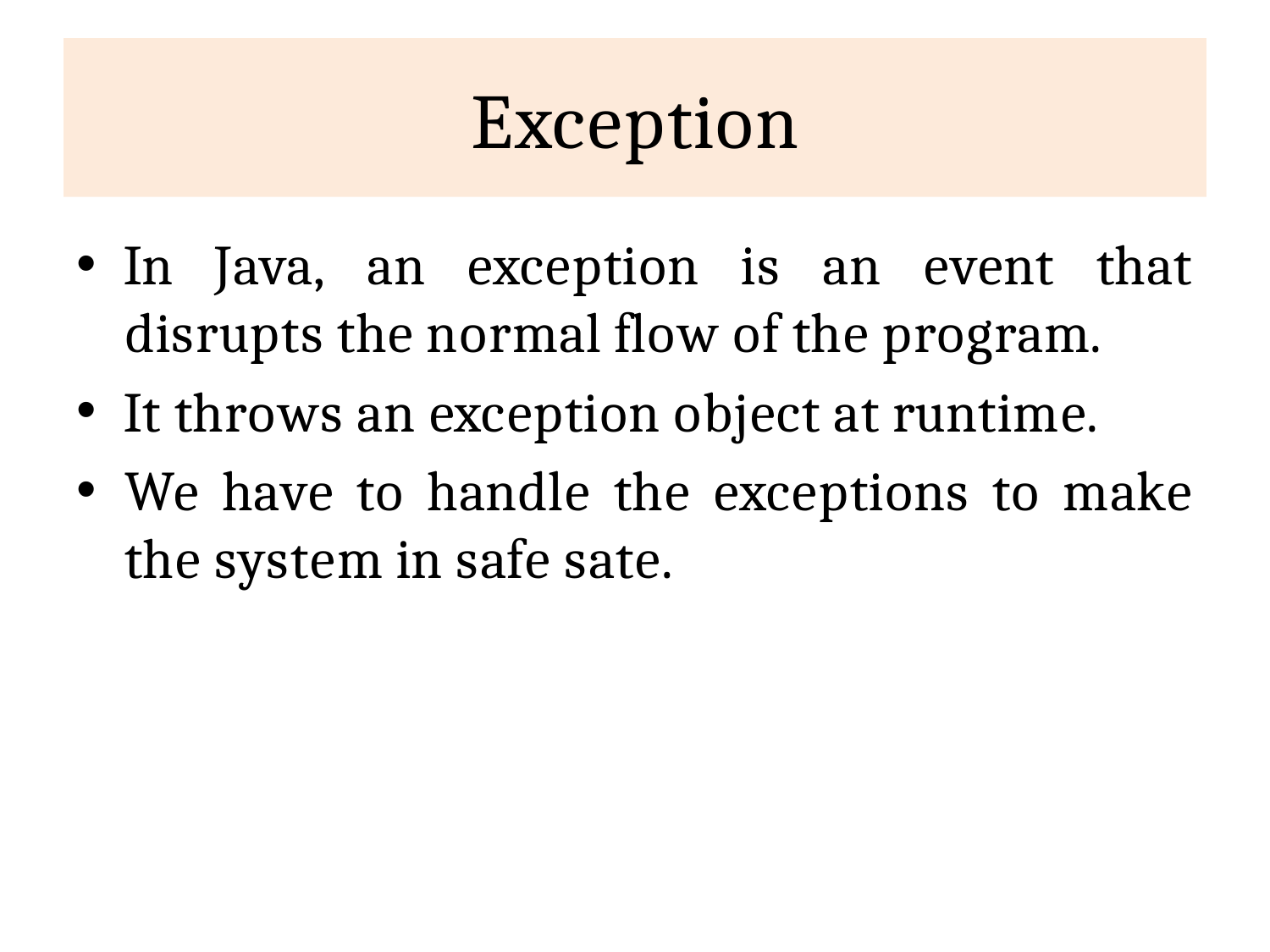

# Exception
In Java, an exception is an event that disrupts the normal flow of the program.
It throws an exception object at runtime.
We have to handle the exceptions to make the system in safe sate.